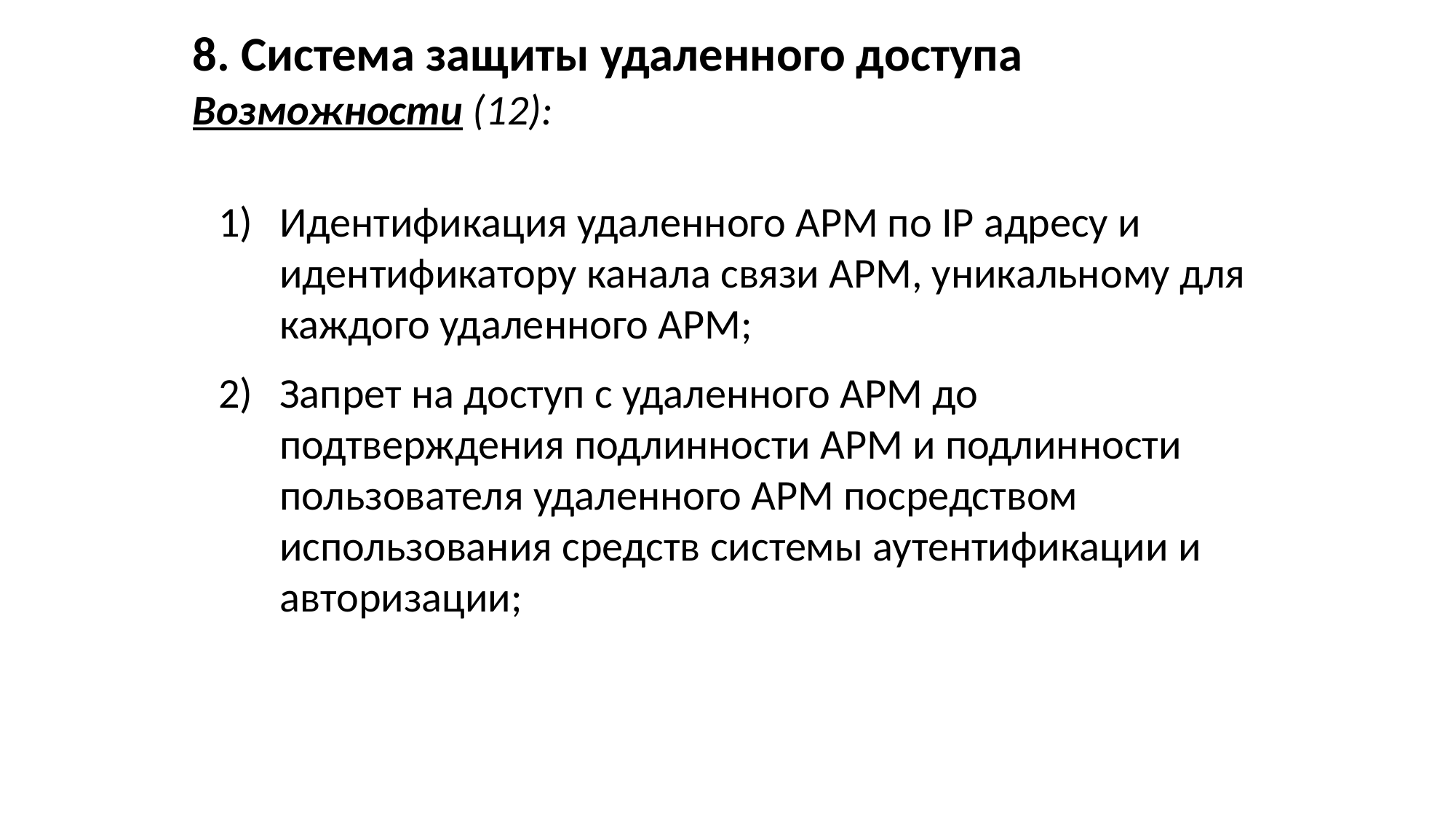

8. Система защиты удаленного доступа
Возможности (12):

Идентификация удаленного АРМ по IP адресу и идентификатору канала связи АРМ, уникальному для каждого удаленного АРМ;
Запрет на доступ с удаленного АРМ до подтверждения подлинности АРМ и подлинности пользователя удаленного АРМ посредством использования средств системы аутентификации и авторизации;